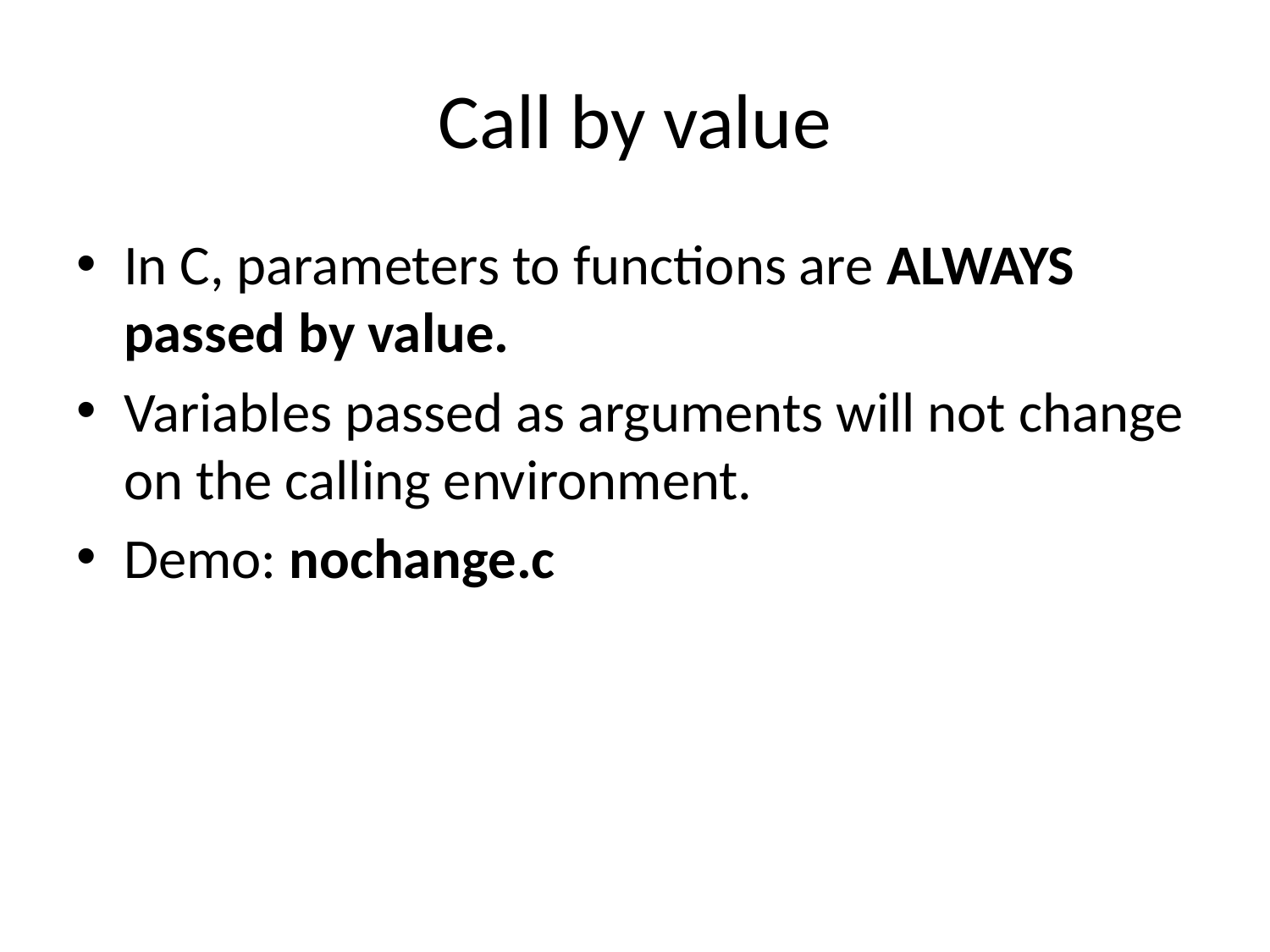

# Call by value
In C, parameters to functions are ALWAYS passed by value.
Variables passed as arguments will not change on the calling environment.
Demo: nochange.c